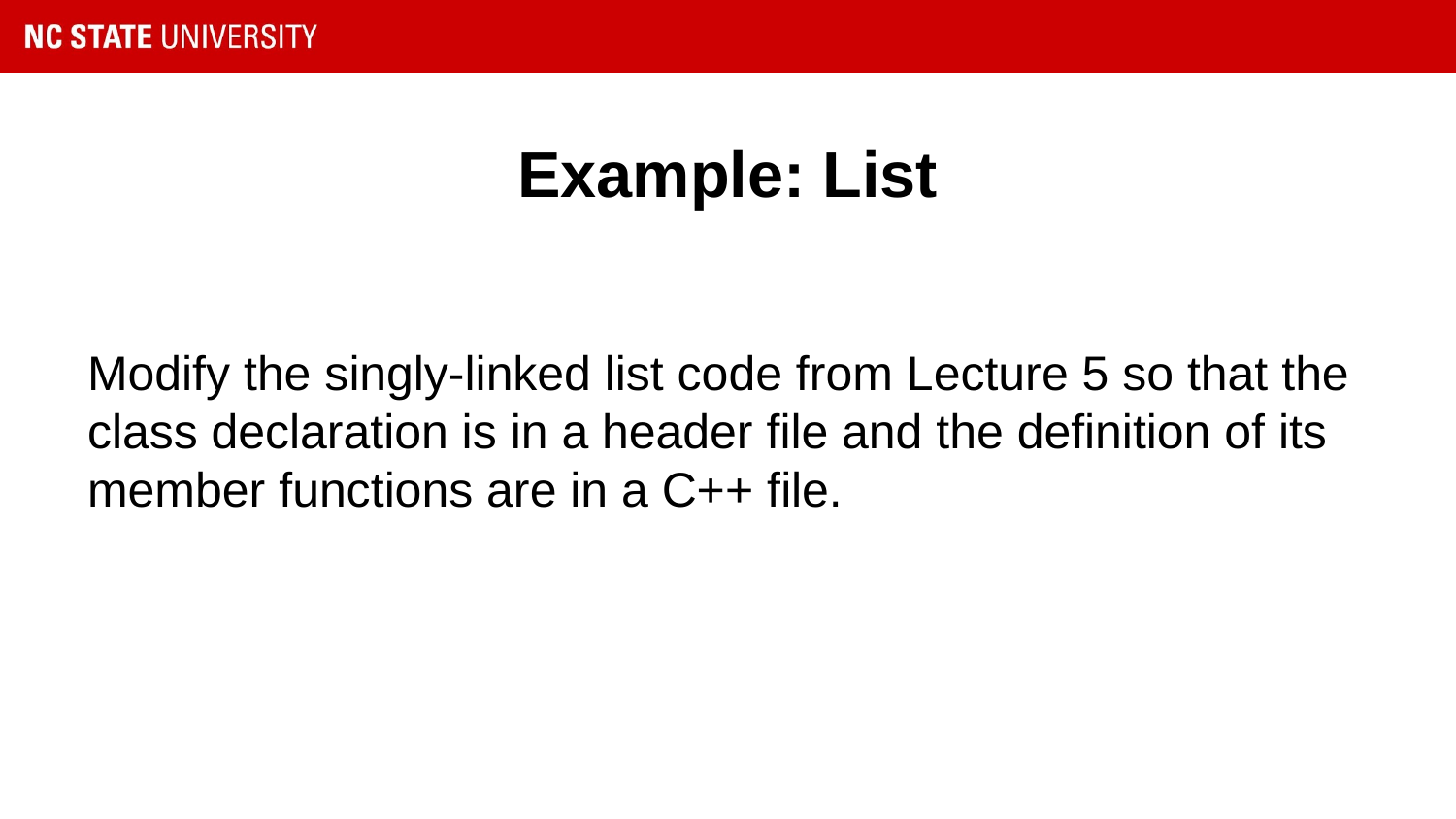

# Example: List
Modify the singly-linked list code from Lecture 5 so that the class declaration is in a header file and the definition of its member functions are in a C++ file.